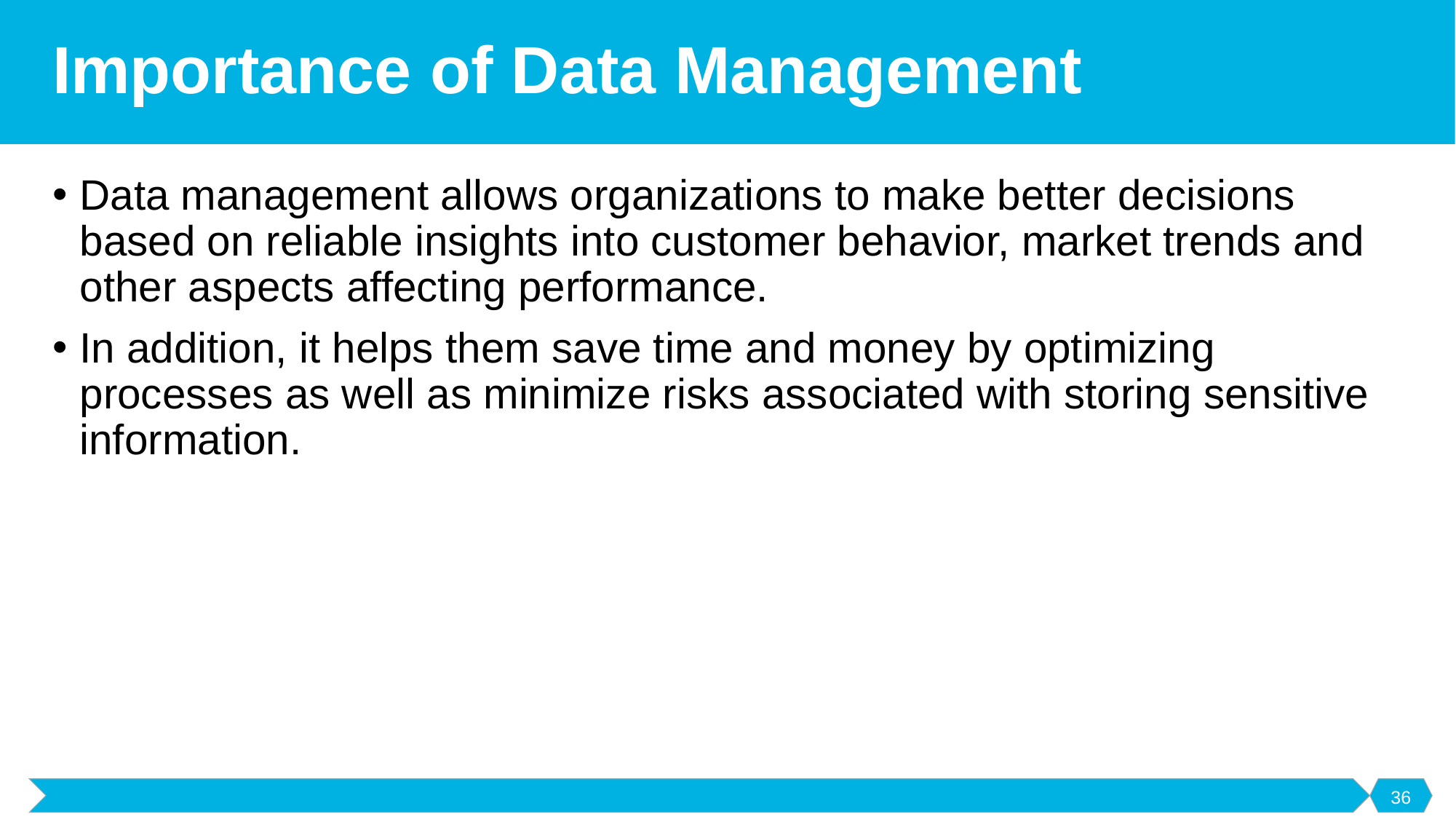

# Importance of Data Management
Data management allows organizations to make better decisions based on reliable insights into customer behavior, market trends and other aspects affecting performance.
In addition, it helps them save time and money by optimizing processes as well as minimize risks associated with storing sensitive information.
36